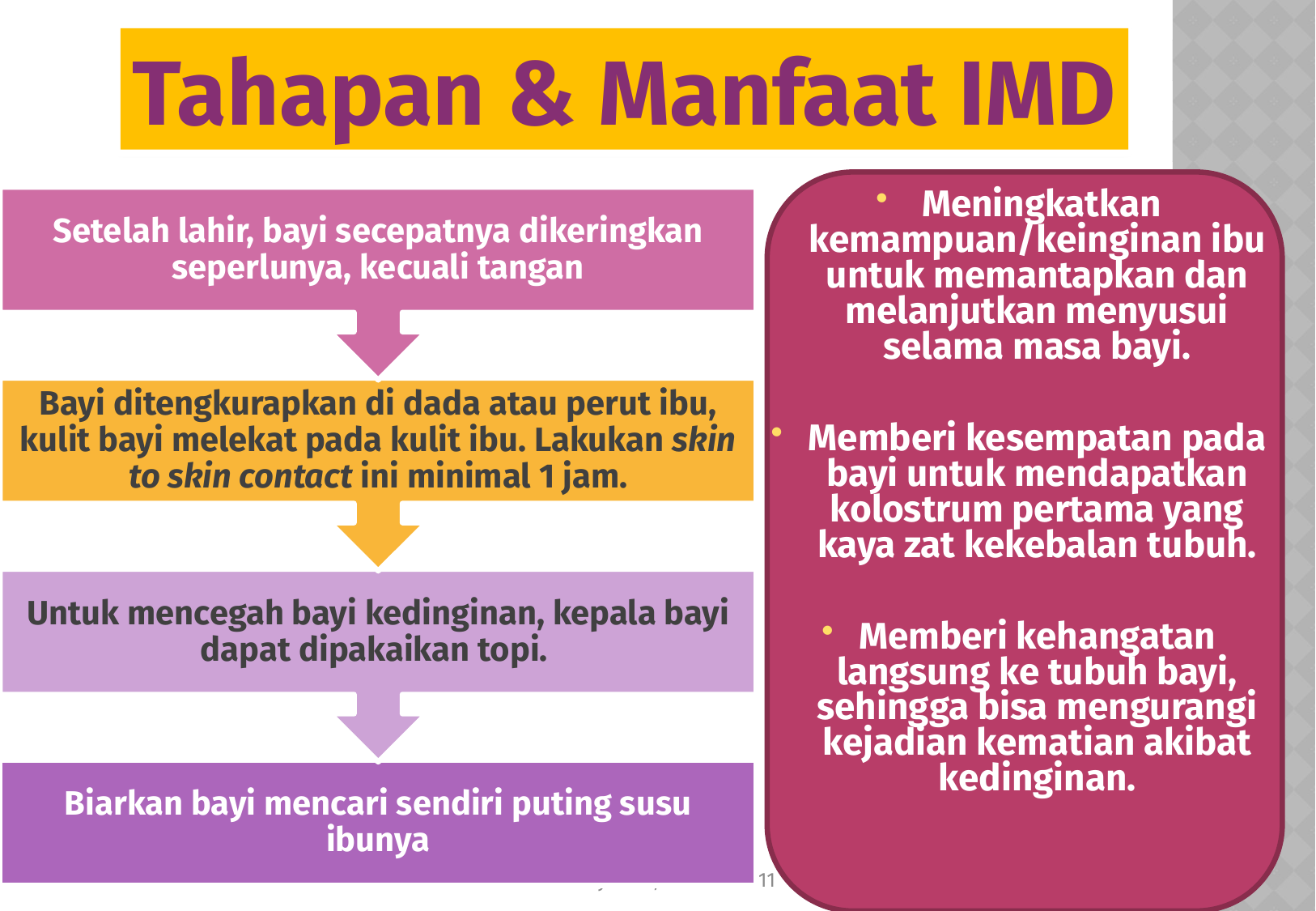

Tahapan & Manfaat IMD

 Meningkatkan kemampuan/keinginan ibu untuk memantapkan dan melanjutkan menyusui selama masa bayi.

Memberi kesempatan pada bayi untuk mendapatkan kolostrum pertama yang kaya zat kekebalan tubuh.

Memberi kehangatan langsung ke tubuh bayi, sehingga bisa mengurangi kejadian kematian akibat kedinginan.
Biarkan bayi mencari sendiri puting susu ibunya
Untuk mencegah bayi kedinginan, kepala bayi dapat dipakaikan topi.
Bayi ditengkurapkan di dada atau perut ibu, kulit bayi melekat pada kulit ibu. Lakukan skin to skin contact ini minimal 1 jam.
Setelah lahir, bayi secepatnya dikeringkan seperlunya, kecuali tangan
Materi ASI esklusif
Temu Kader Posyandu, 5 Maret 2011
4